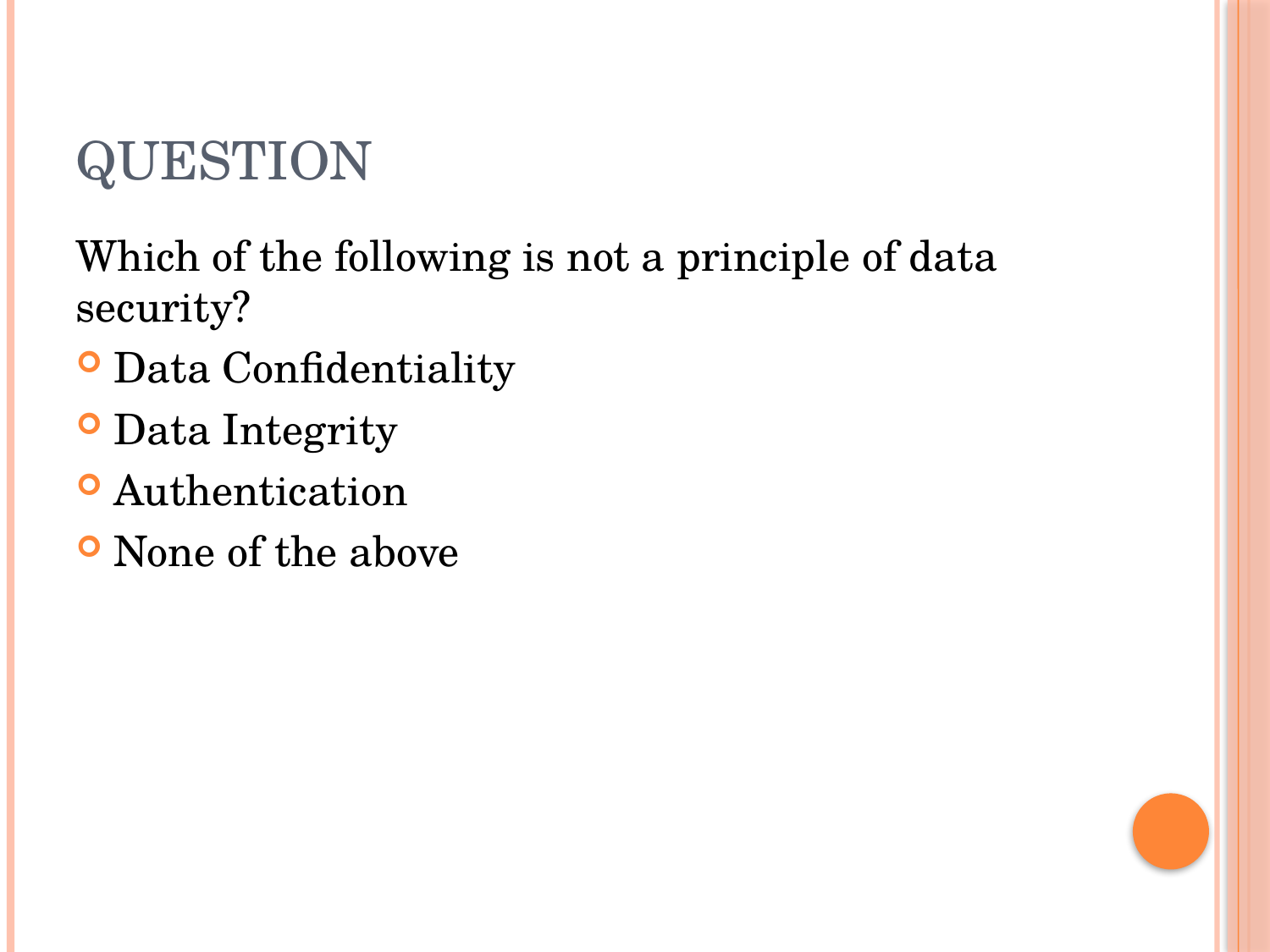

# Question
Which of the following is not a principle of data security?
Data Confidentiality
Data Integrity
Authentication
None of the above